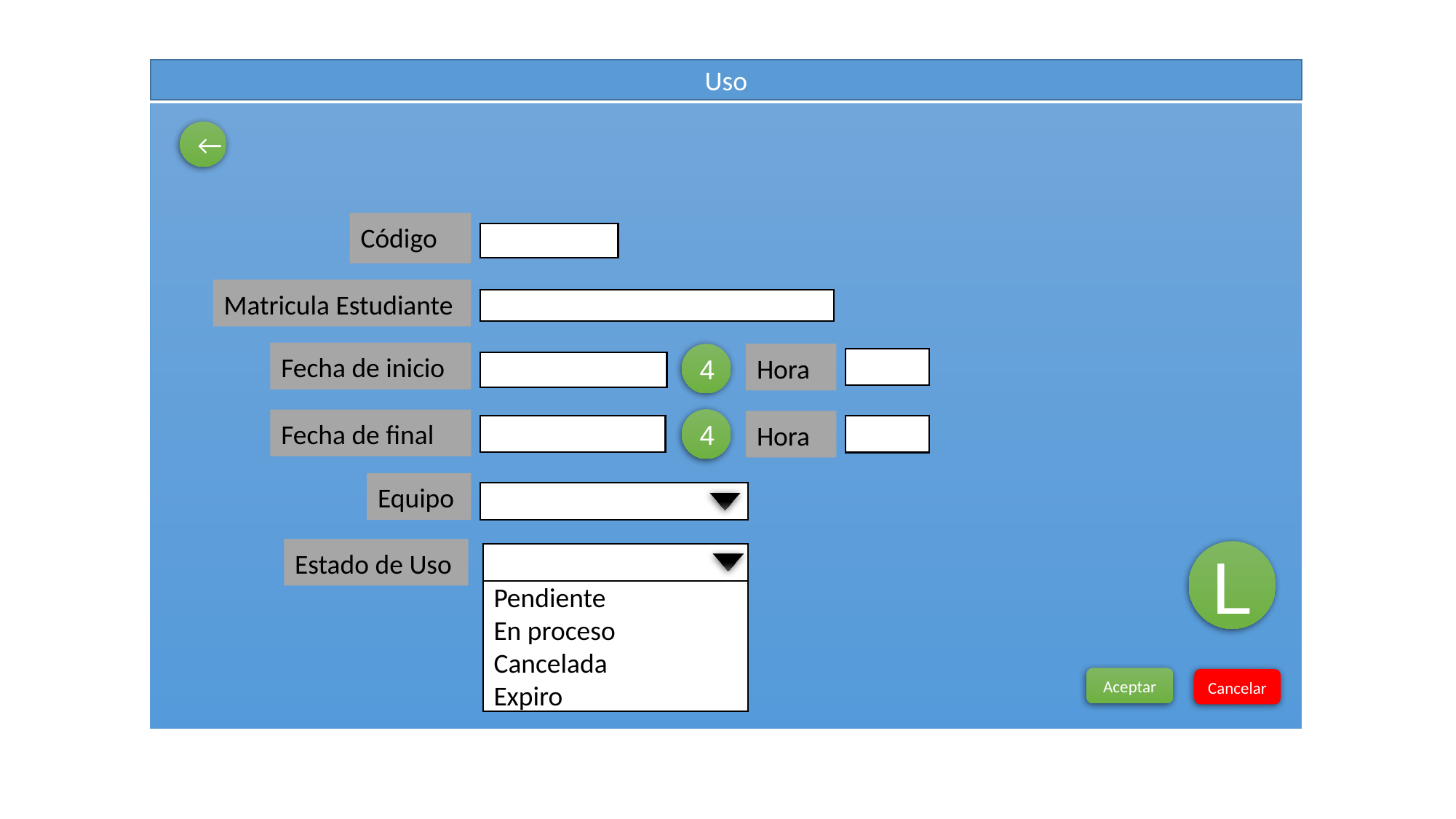

Uso

←
Código

Matricula Estudiante

Fecha de inicio
4
Hora

4
Fecha de final
Hora

Equipo

Estado de Uso
L

Pendiente
En proceso
Cancelada
Expiro
Aceptar
Cancelar